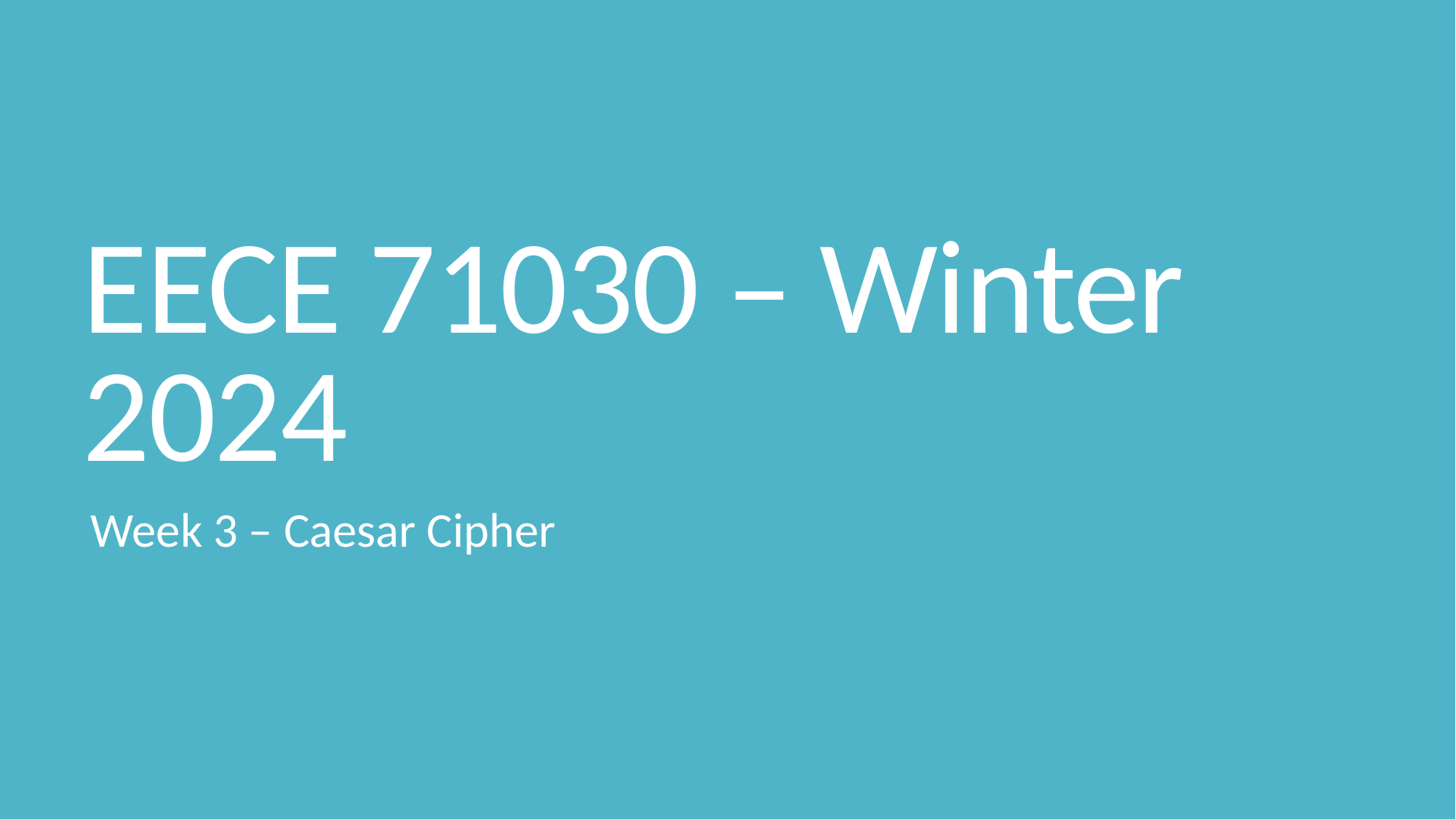

# EECE 71030 – Winter 2024
Week 3 – Caesar Cipher